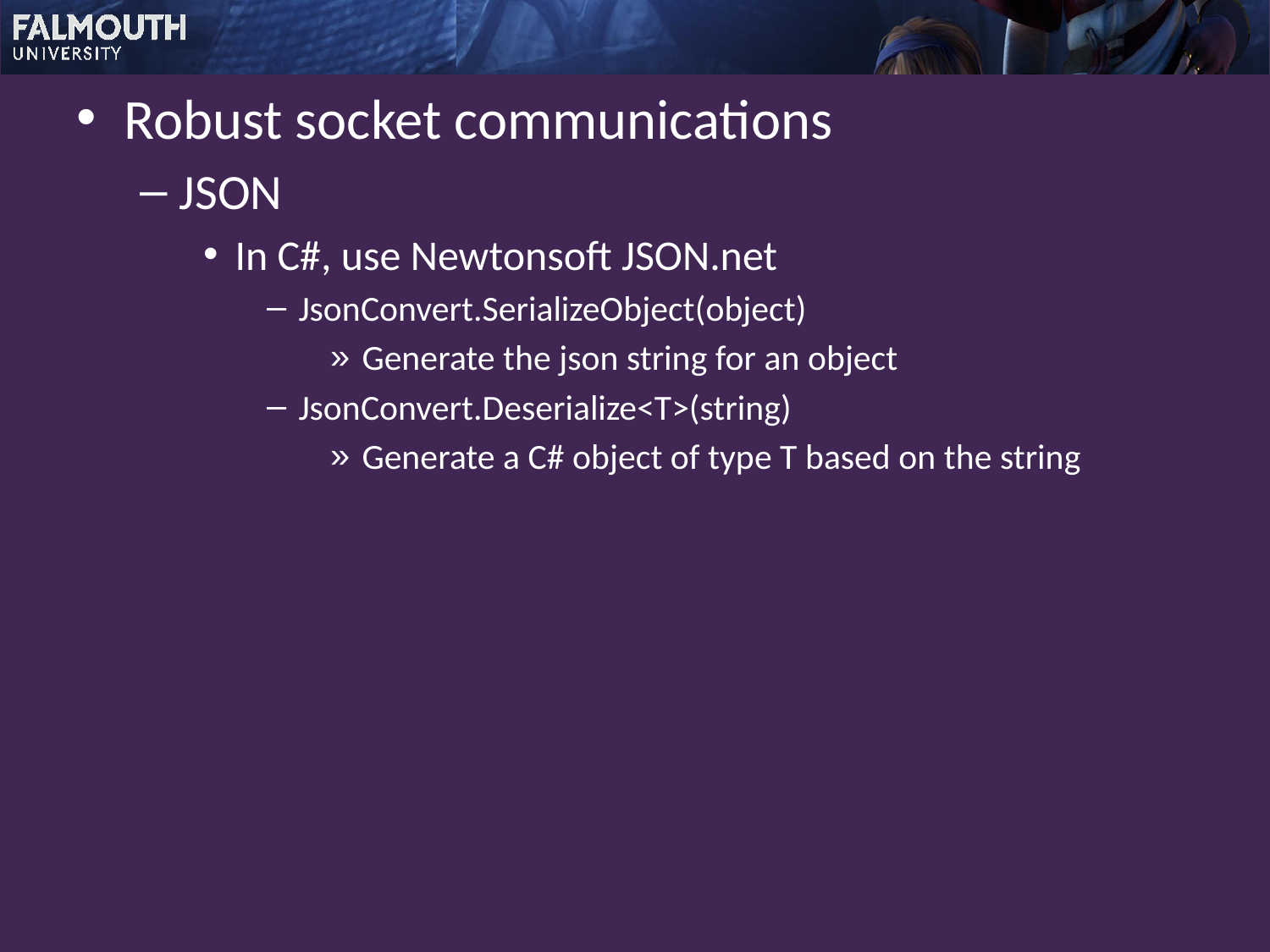

Robust socket communications
JSON
In C#, use Newtonsoft JSON.net
JsonConvert.SerializeObject(object)
Generate the json string for an object
JsonConvert.Deserialize<T>(string)
Generate a C# object of type T based on the string